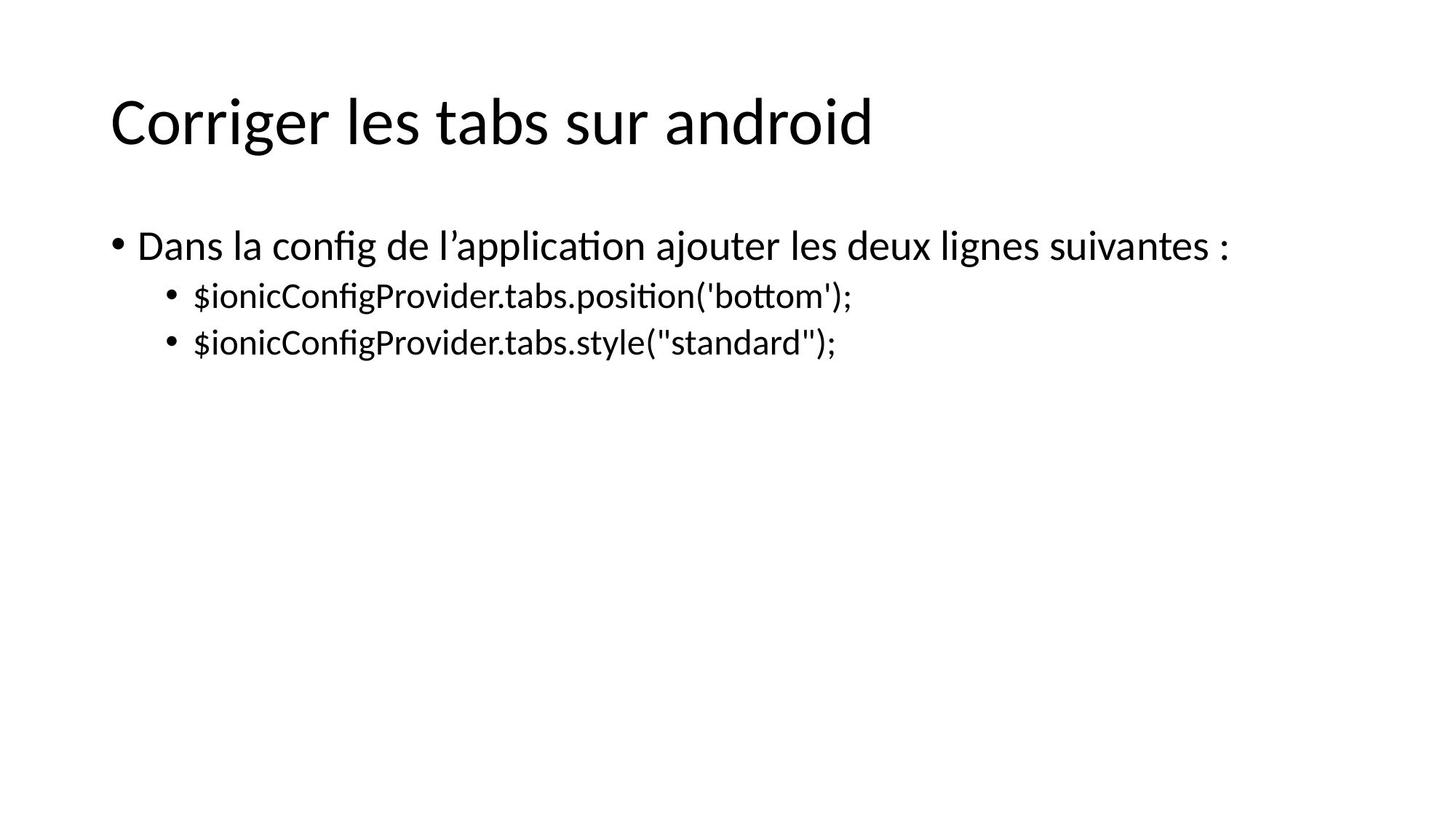

# Corriger les tabs sur android
Dans la config de l’application ajouter les deux lignes suivantes :
$ionicConfigProvider.tabs.position('bottom');
$ionicConfigProvider.tabs.style("standard");